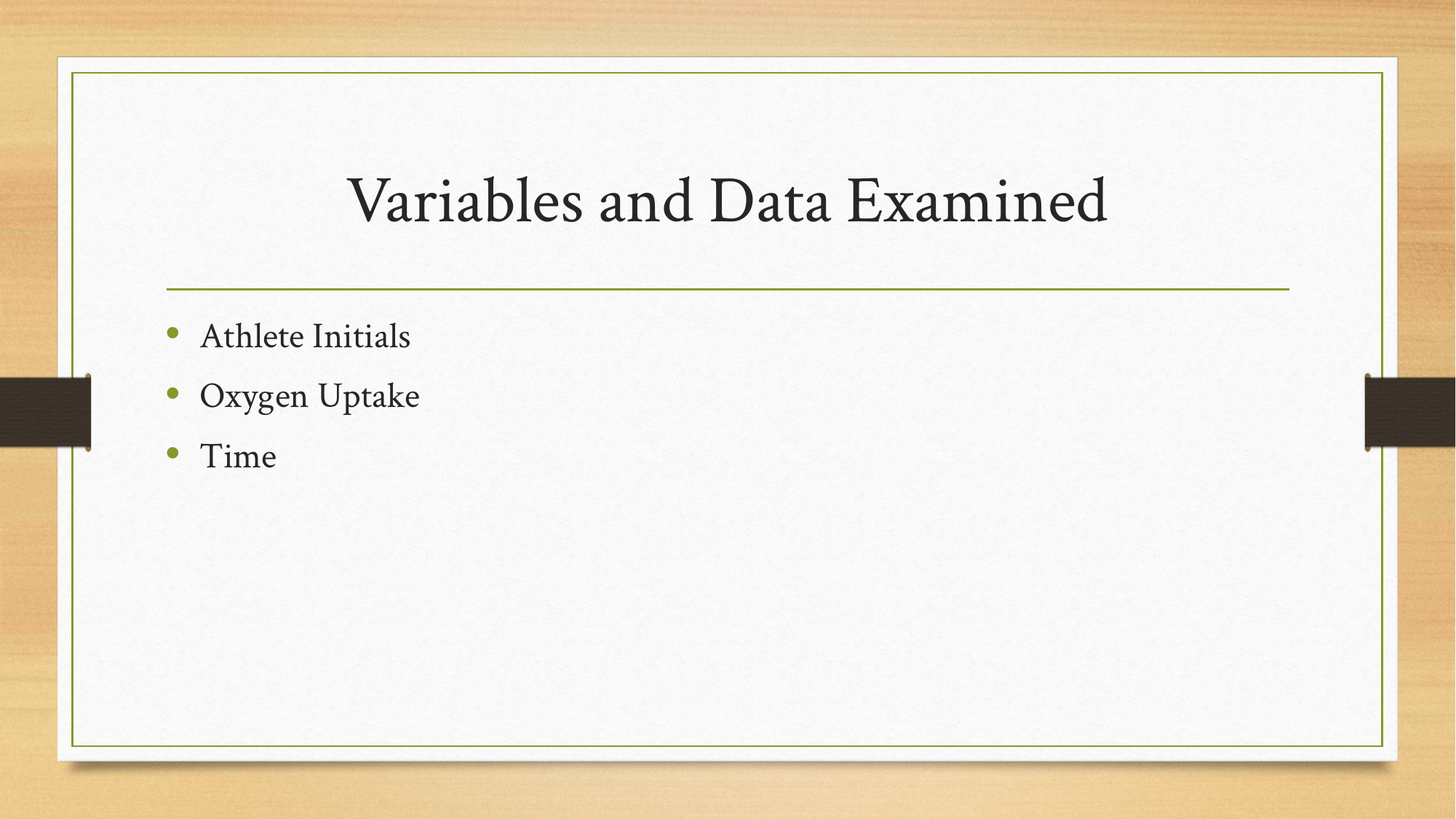

# Variables and Data Examined
Athlete Initials
Oxygen Uptake
Time